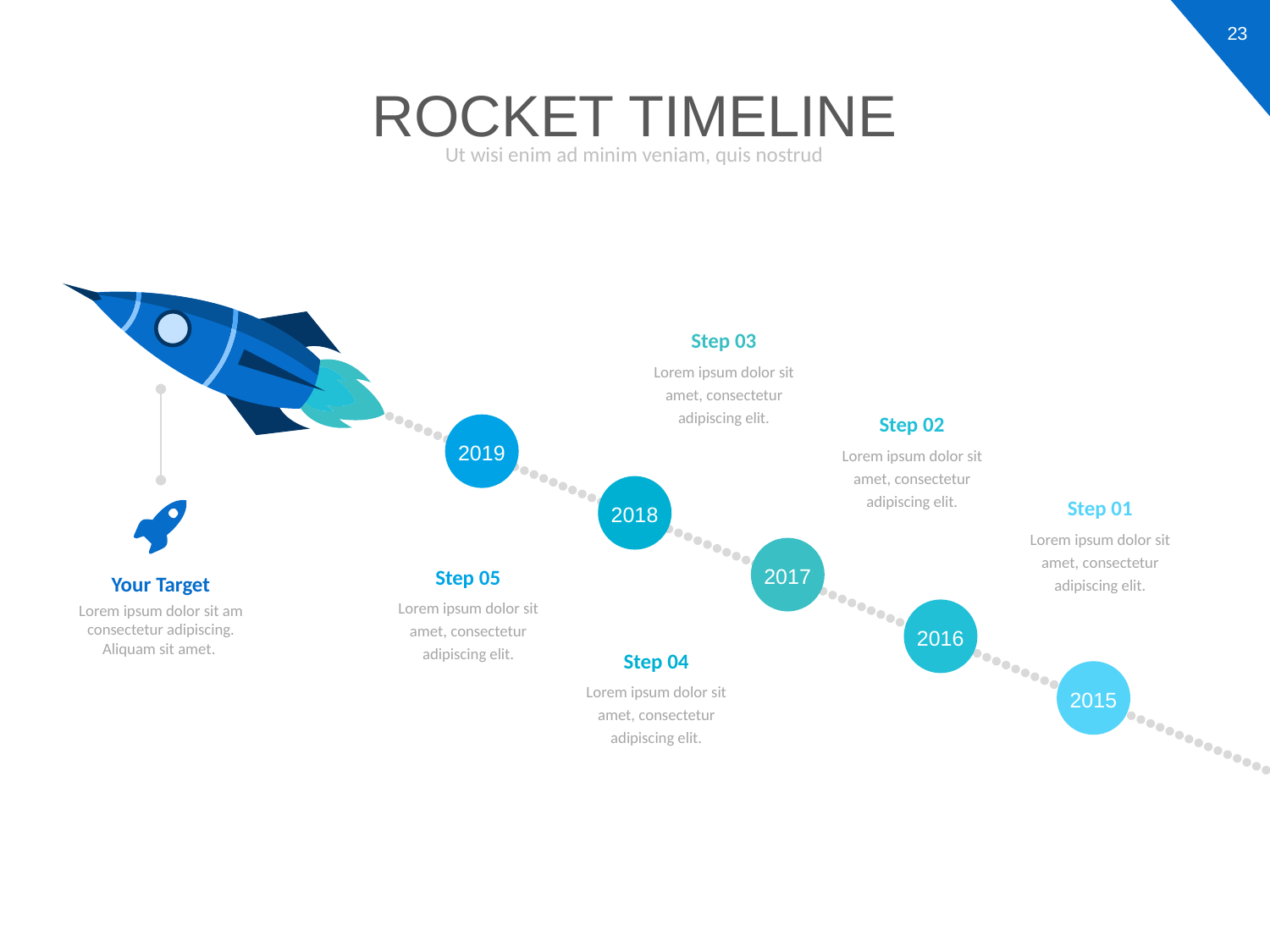

# ROCKET TIMELINE
Ut wisi enim ad minim veniam, quis nostrud

Step 03
Lorem ipsum dolor sit amet, consectetur adipiscing elit.
Step 02

2019
Lorem ipsum dolor sit amet, consectetur adipiscing elit.

2018
Step 01

Lorem ipsum dolor sit amet, consectetur adipiscing elit.

2017
Step 05
Your Target
Lorem ipsum dolor sit amet, consectetur adipiscing elit.

Lorem ipsum dolor sit am consectetur adipiscing. Aliquam sit amet.

2016
Step 04

2015
Lorem ipsum dolor sit amet, consectetur adipiscing elit.